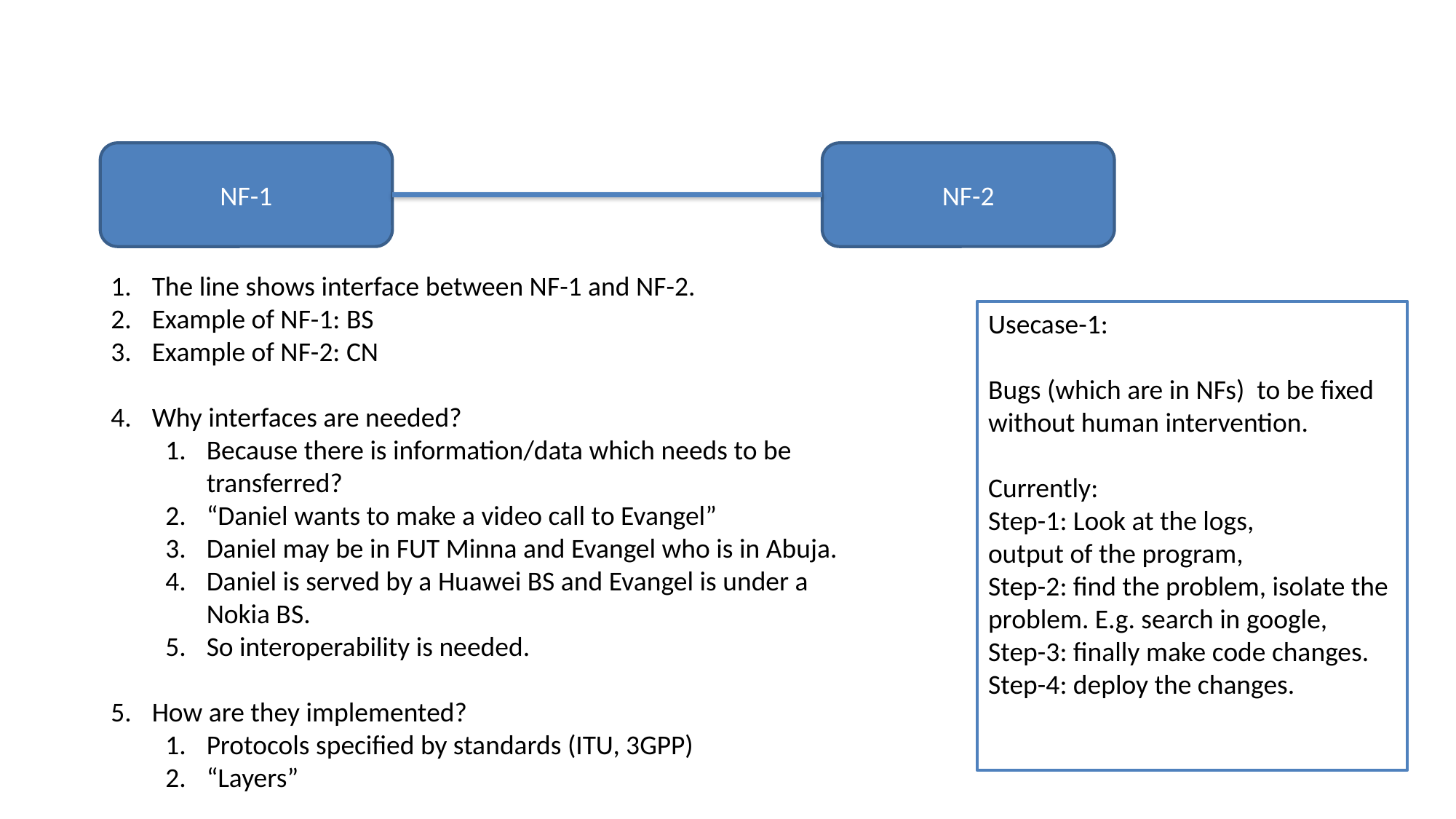

NF-2
NF-1
The line shows interface between NF-1 and NF-2.
Example of NF-1: BS
Example of NF-2: CN

Why interfaces are needed?
Because there is information/data which needs to be transferred?
“Daniel wants to make a video call to Evangel”
Daniel may be in FUT Minna and Evangel who is in Abuja.
Daniel is served by a Huawei BS and Evangel is under a Nokia BS.
So interoperability is needed.

How are they implemented?
Protocols specified by standards (ITU, 3GPP)
“Layers”
Usecase-1:

Bugs (which are in NFs)  to be fixed without human intervention.

Currently:
Step-1: Look at the logs,
output of the program,
Step-2: find the problem, isolate the problem. E.g. search in google,
Step-3: finally make code changes.
Step-4: deploy the changes.